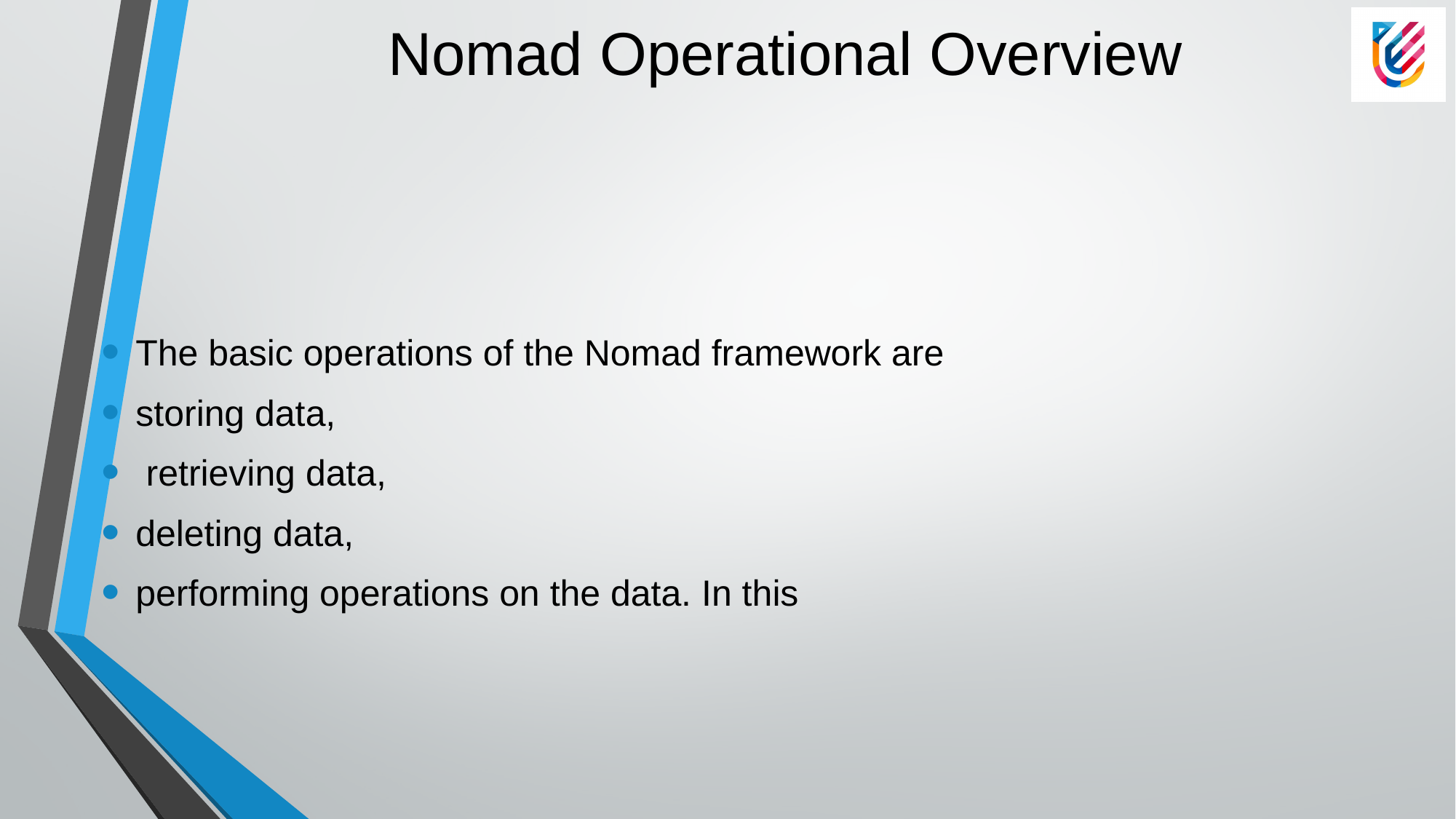

# Nomad Operational Overview
The basic operations of the Nomad framework are
storing data,
 retrieving data,
deleting data,
performing operations on the data. In this